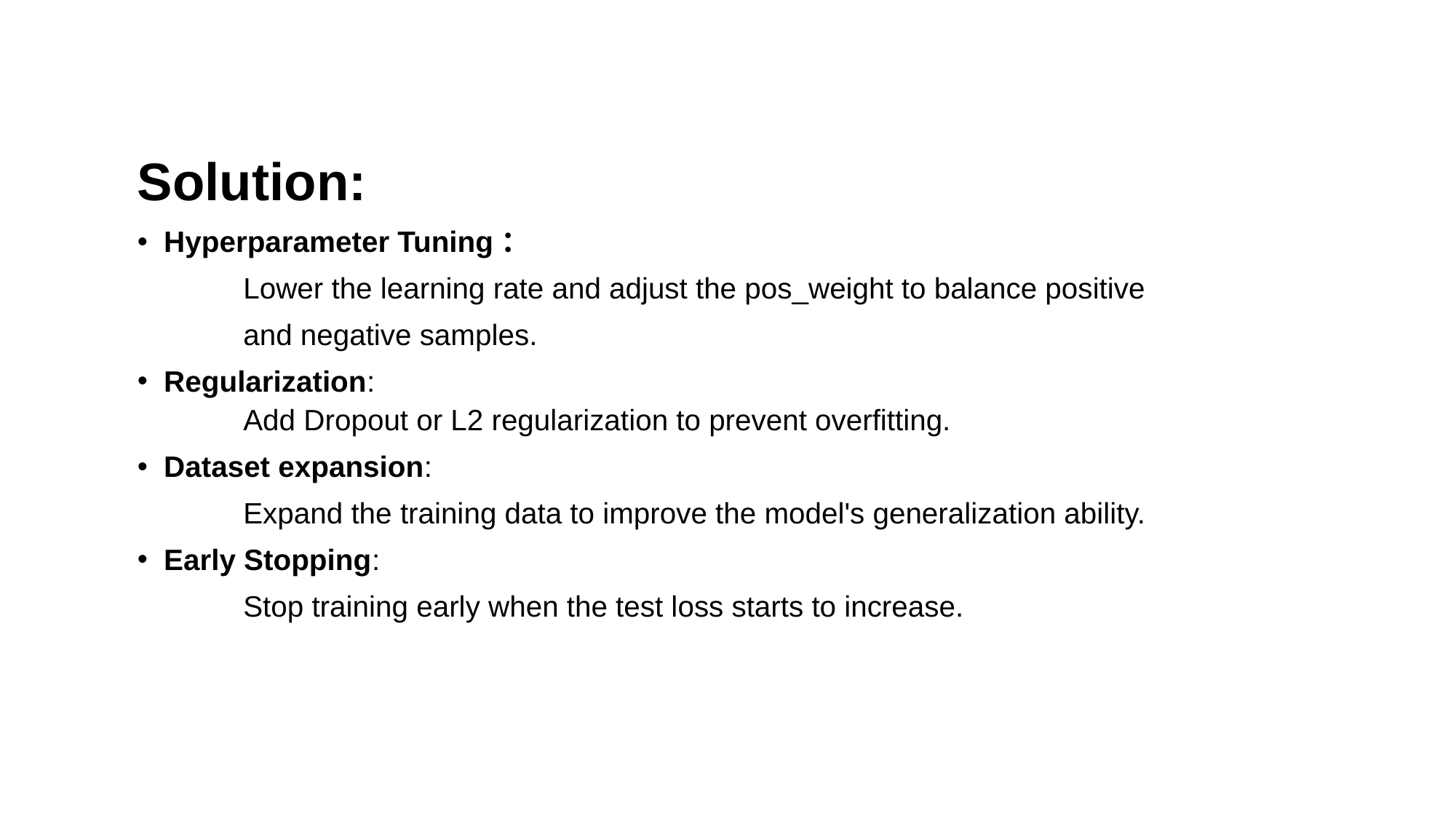

Solution:
Hyperparameter Tuning：
	Lower the learning rate and adjust the pos_weight to balance positive
	and negative samples.
Regularization:
Add Dropout or L2 regularization to prevent overfitting.
Dataset expansion:
	Expand the training data to improve the model's generalization ability.
Early Stopping:
	Stop training early when the test loss starts to increase.